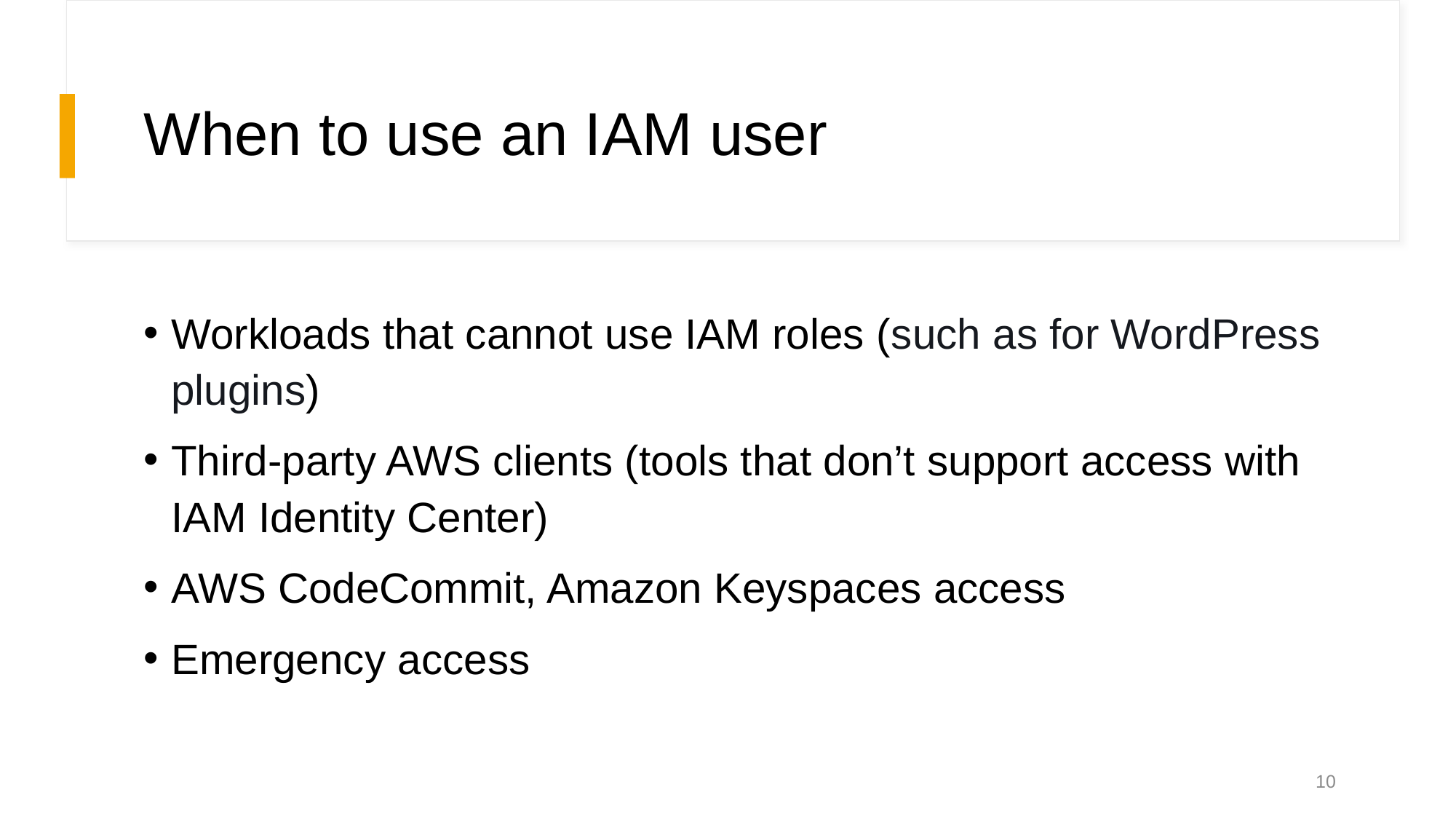

# When to use an IAM user
Workloads that cannot use IAM roles (such as for WordPress plugins)
Third-party AWS clients (tools that don’t support access with IAM Identity Center)
AWS CodeCommit, Amazon Keyspaces access
Emergency access
10